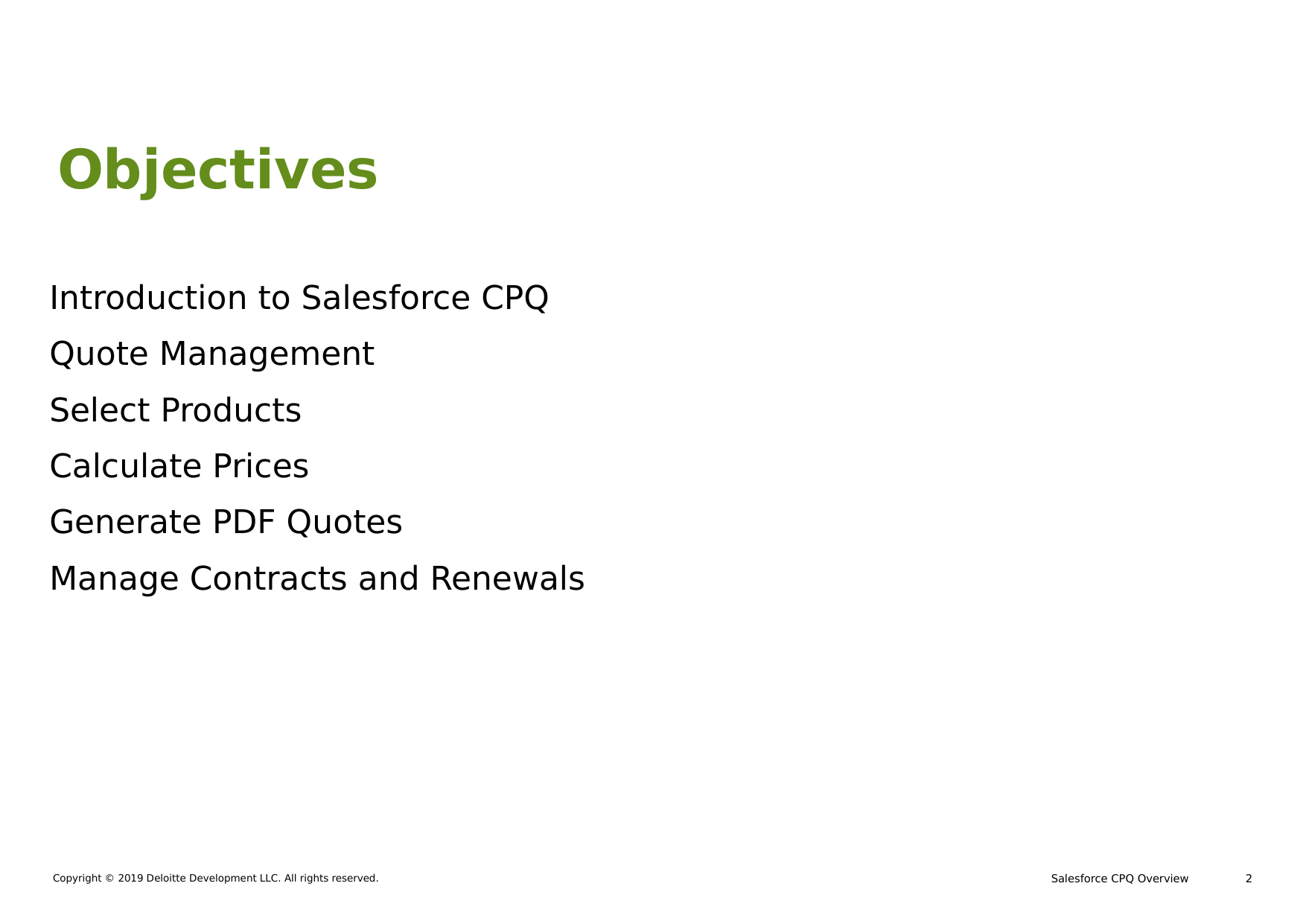

# Objectives
Introduction to Salesforce CPQ
Quote Management
Select Products
Calculate Prices
Generate PDF Quotes
Manage Contracts and Renewals